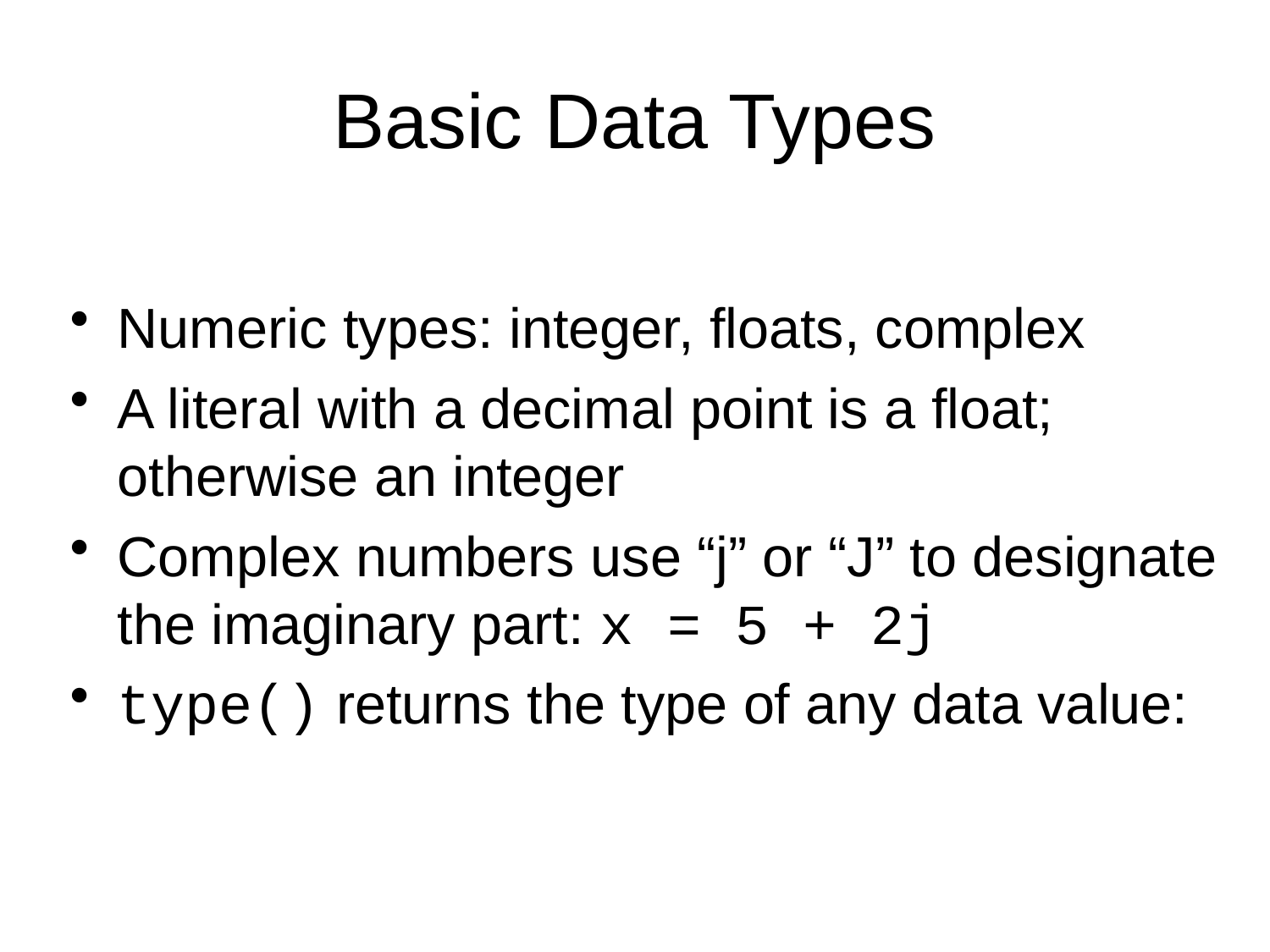

Basic Data Types
Numeric types: integer, floats, complex
A literal with a decimal point is a float; otherwise an integer
Complex numbers use “j” or “J” to designate the imaginary part: x = 5 + 2j
type() returns the type of any data value:
13